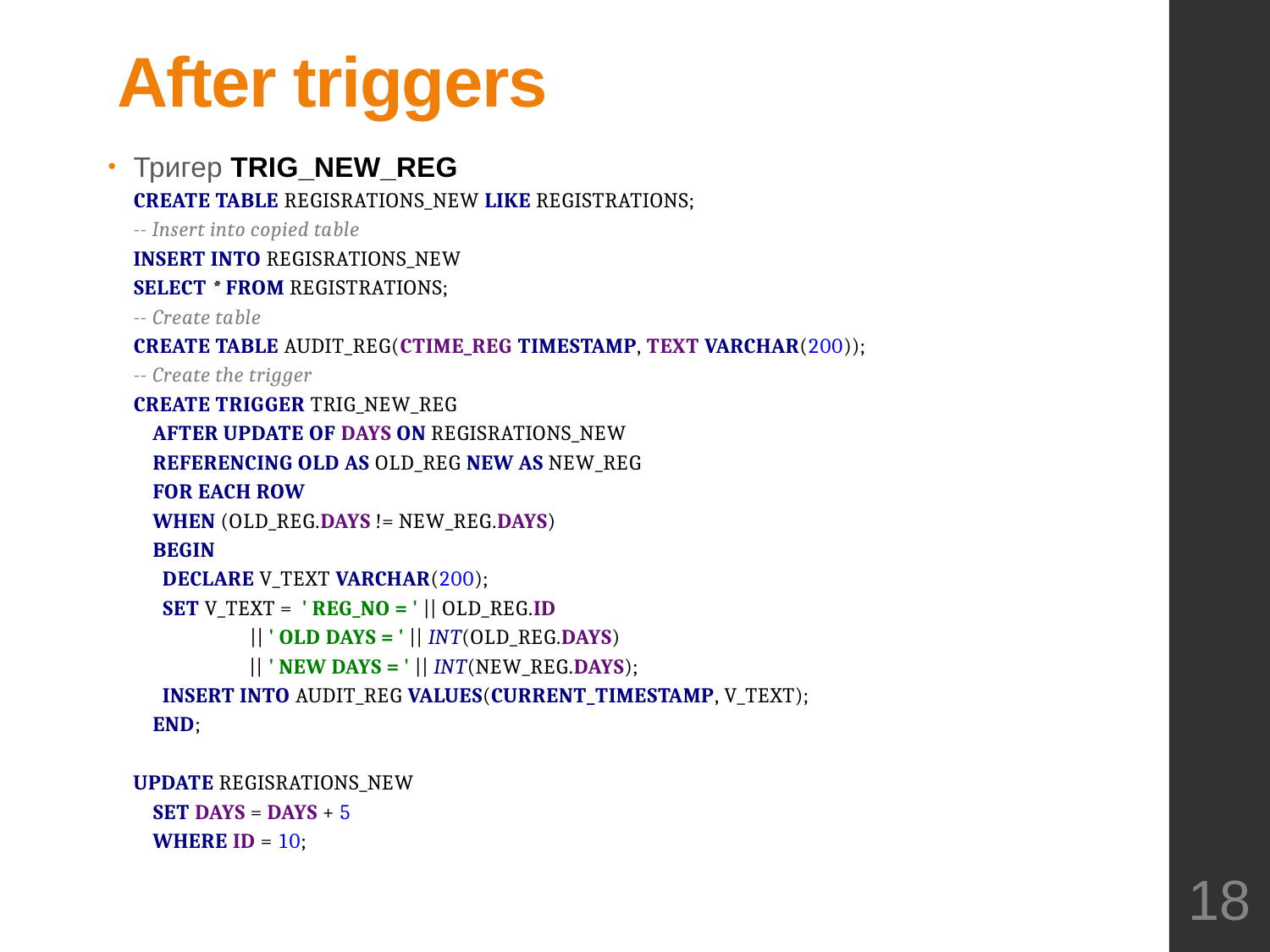

# After triggers
Тригер TRIG_NEW_REG
CREATE TABLE REGISRATIONS_NEW LIKE REGISTRATIONS;
-- Insert into copied table
INSERT INTO REGISRATIONS_NEW
SELECT * FROM REGISTRATIONS;
-- Create table
CREATE TABLE AUDIT_REG(CTIME_REG TIMESTAMP, TEXT VARCHAR(200));
-- Create the trigger
CREATE TRIGGER TRIG_NEW_REG
    AFTER UPDATE OF DAYS ON REGISRATIONS_NEW
    REFERENCING OLD AS OLD_REG NEW AS NEW_REG
    FOR EACH ROW
    WHEN (OLD_REG.DAYS != NEW_REG.DAYS)
    BEGIN
      DECLARE V_TEXT VARCHAR(200);
      SET V_TEXT =  ' REG_NO = ' || OLD_REG.ID
                        || ' OLD DAYS = ' || INT(OLD_REG.DAYS)
                        || ' NEW DAYS = ' || INT(NEW_REG.DAYS);
      INSERT INTO AUDIT_REG VALUES(CURRENT_TIMESTAMP, V_TEXT);
    END;
UPDATE REGISRATIONS_NEW
    SET DAYS = DAYS + 5
    WHERE ID = 10;

18